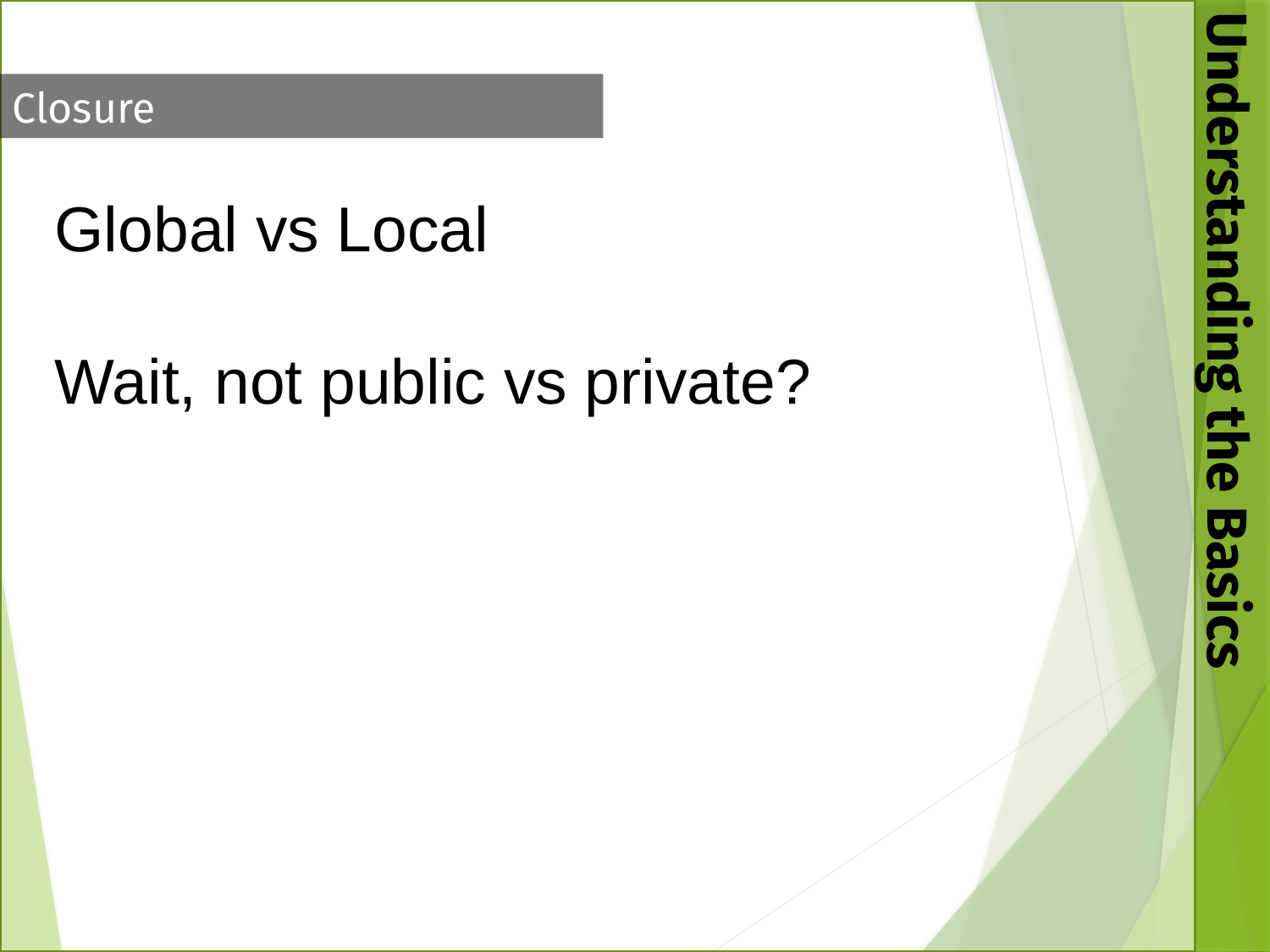

Closure
Global vs Local

Wait, not public vs private?
Understanding the Basics